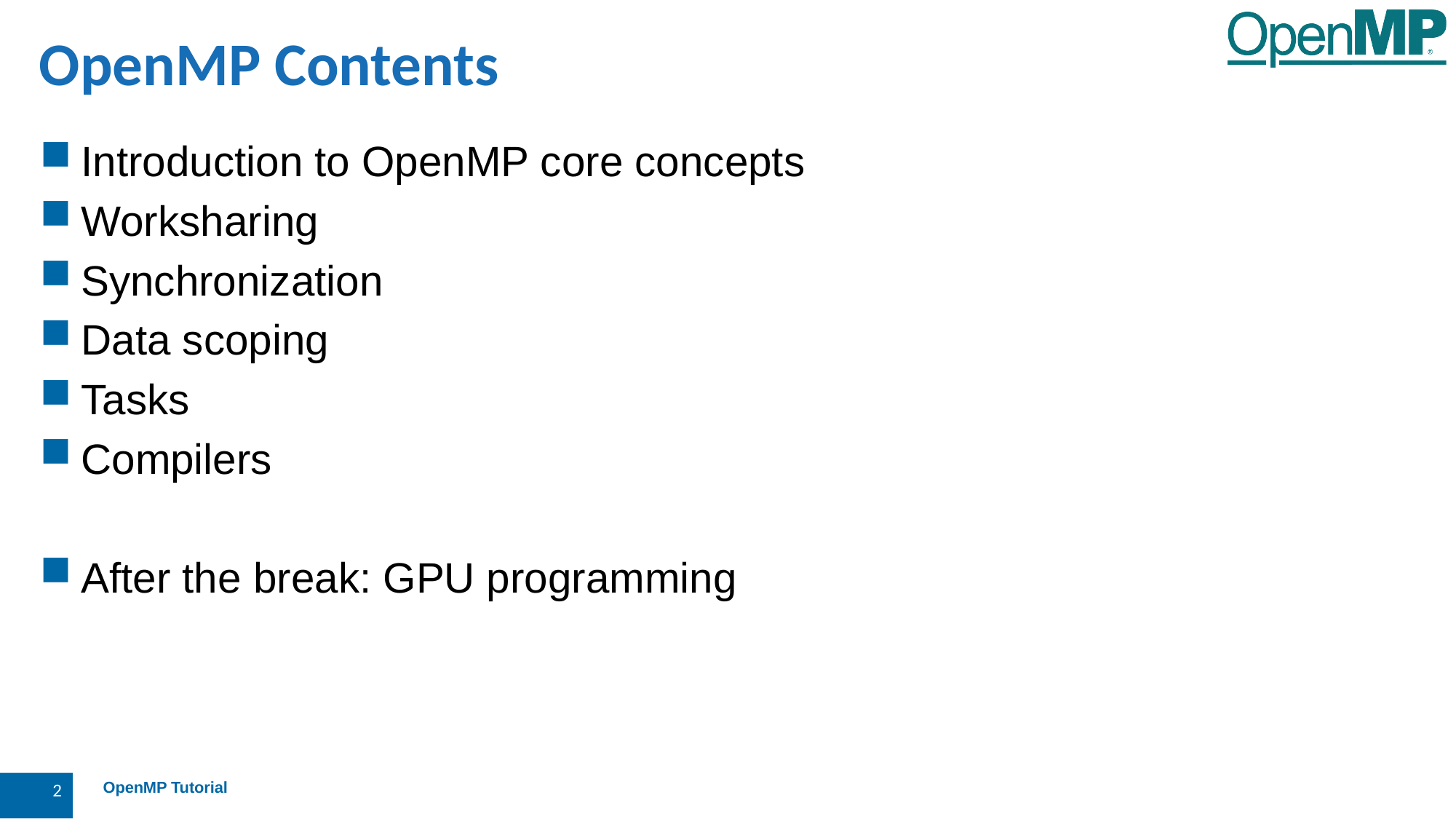

OpenMP Contents
Introduction to OpenMP core concepts
Worksharing
Synchronization
Data scoping
Tasks
Compilers

After the break: GPU programming